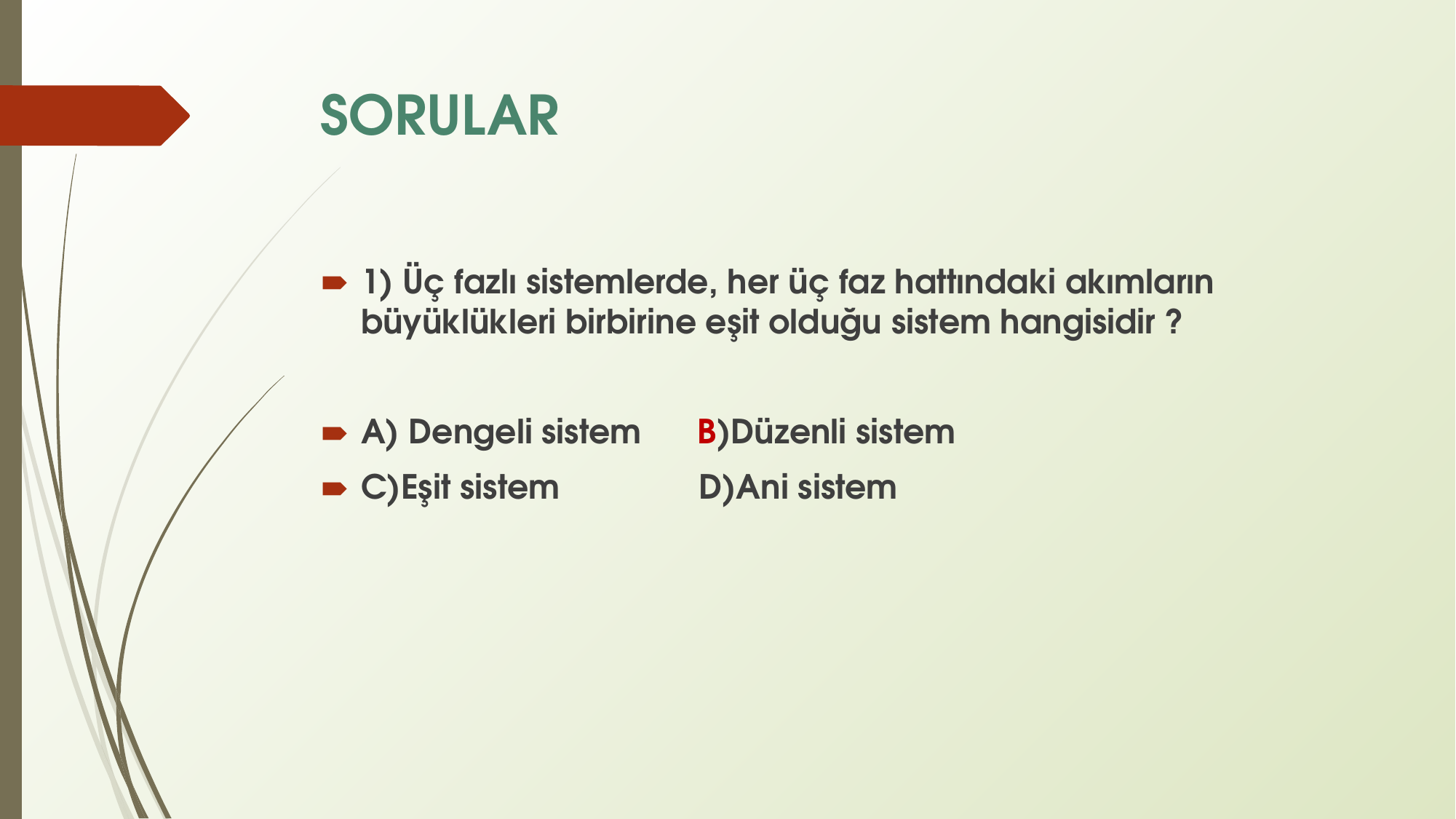

# SORULAR
1) Üç fazlı sistemlerde, her üç faz hattındaki akımların büyüklükleri birbirine eşit olduğu sistem hangisidir ?

A) Dengeli sistem      B)Düzenli sistem
C)Eşit sistem               D)Ani sistem